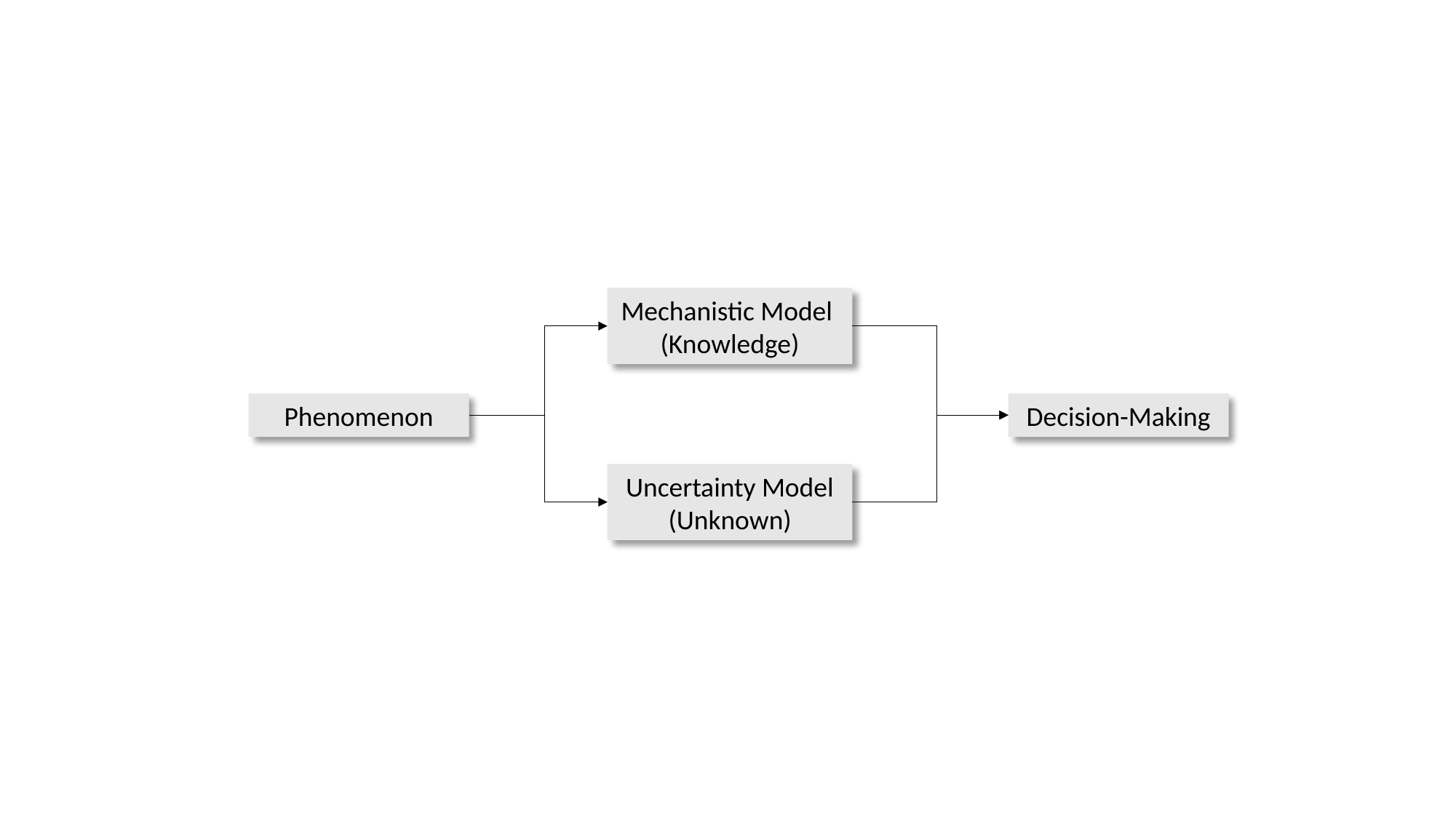

Mechanistic Model
(Knowledge)
Phenomenon
Decision-Making
Uncertainty Model
(Unknown)